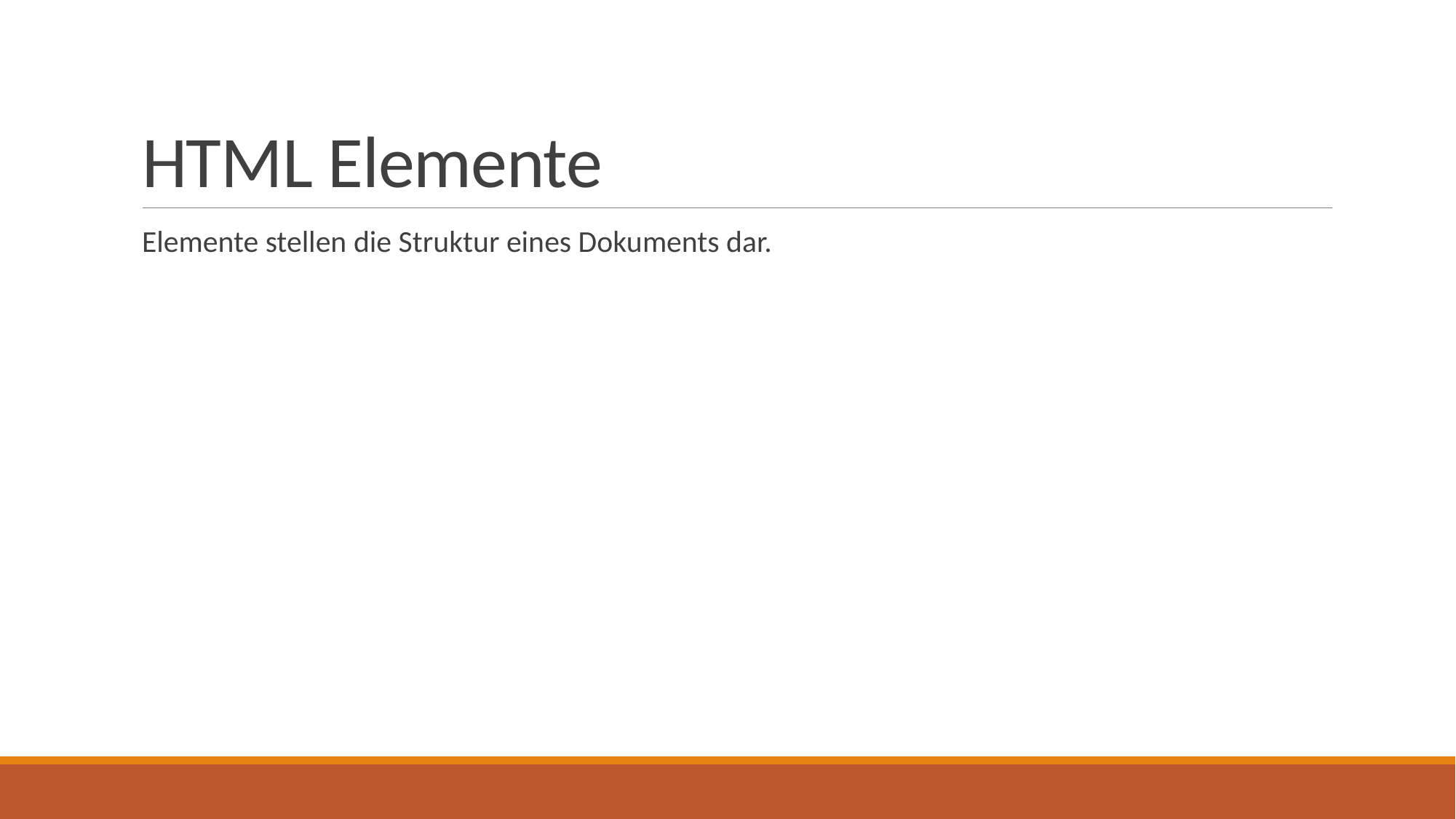

# HTML Elemente
Elemente stellen die Struktur eines Dokuments dar.